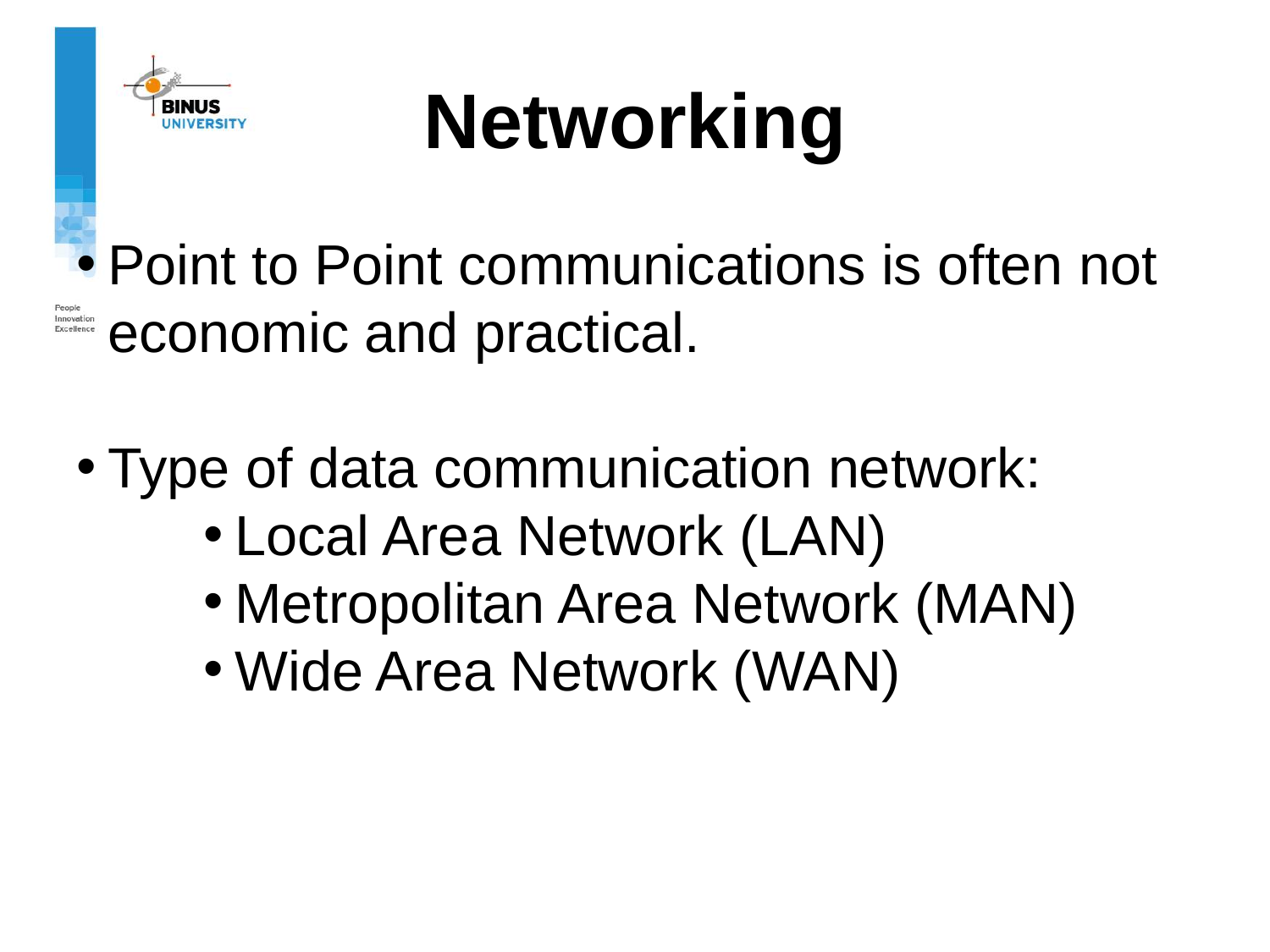

# Networking
Point to Point communications is often not economic and practical.

Type of data communication network:
Local Area Network (LAN)
Metropolitan Area Network (MAN)
Wide Area Network (WAN)